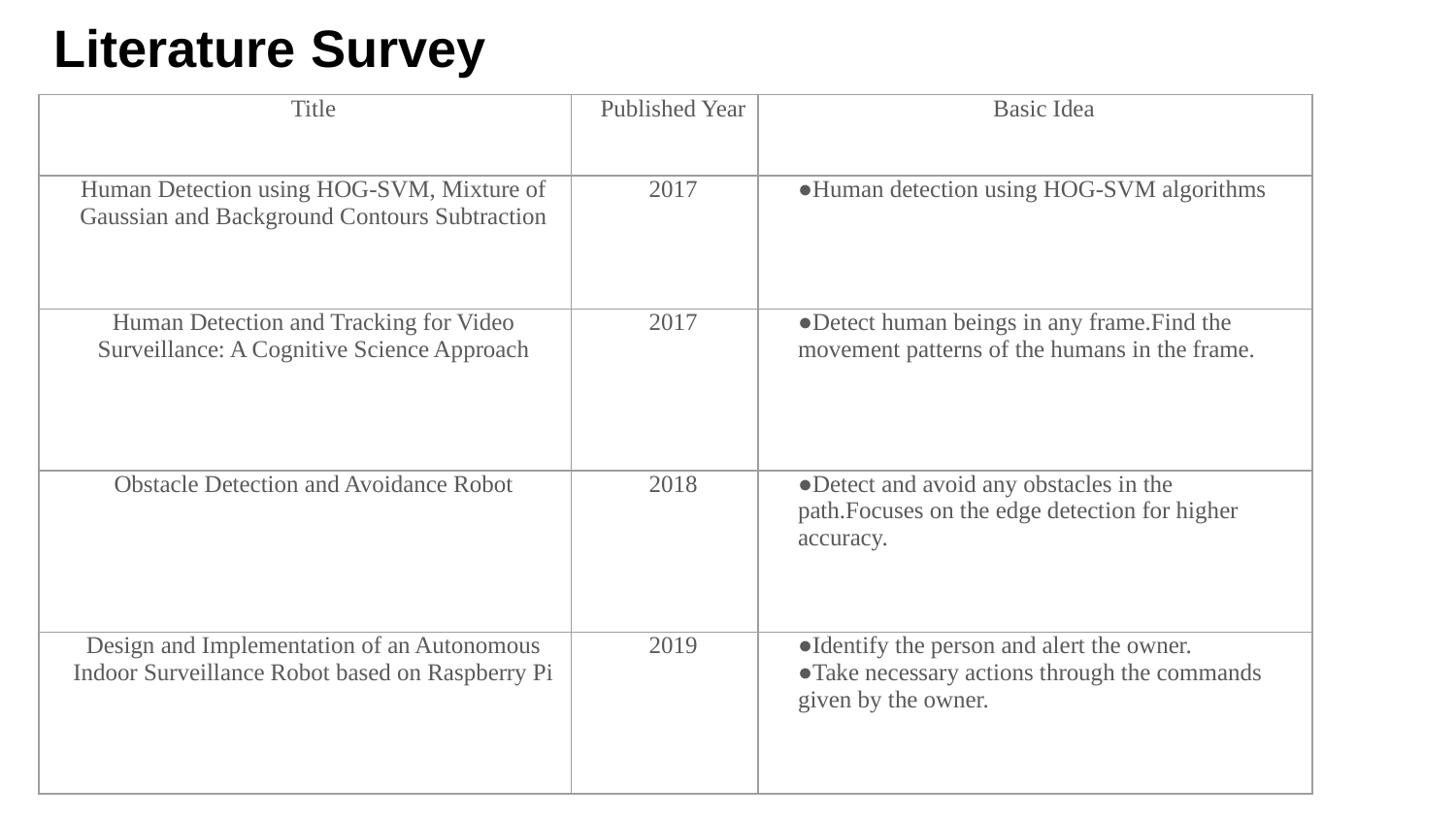

Literature Survey
| Title | Published Year | Basic Idea |
| --- | --- | --- |
| Human Detection using HOG-SVM, Mixture of Gaussian and Background Contours Subtraction | 2017 | Human detection using HOG-SVM algorithms |
| Human Detection and Tracking for Video Surveillance: A Cognitive Science Approach | 2017 | Detect human beings in any frame.Find the movement patterns of the humans in the frame. |
| Obstacle Detection and Avoidance Robot | 2018 | Detect and avoid any obstacles in the path.Focuses on the edge detection for higher accuracy. |
| Design and Implementation of an Autonomous Indoor Surveillance Robot based on Raspberry Pi | 2019 | Identify the person and alert the owner. Take necessary actions through the commands given by the owner. |